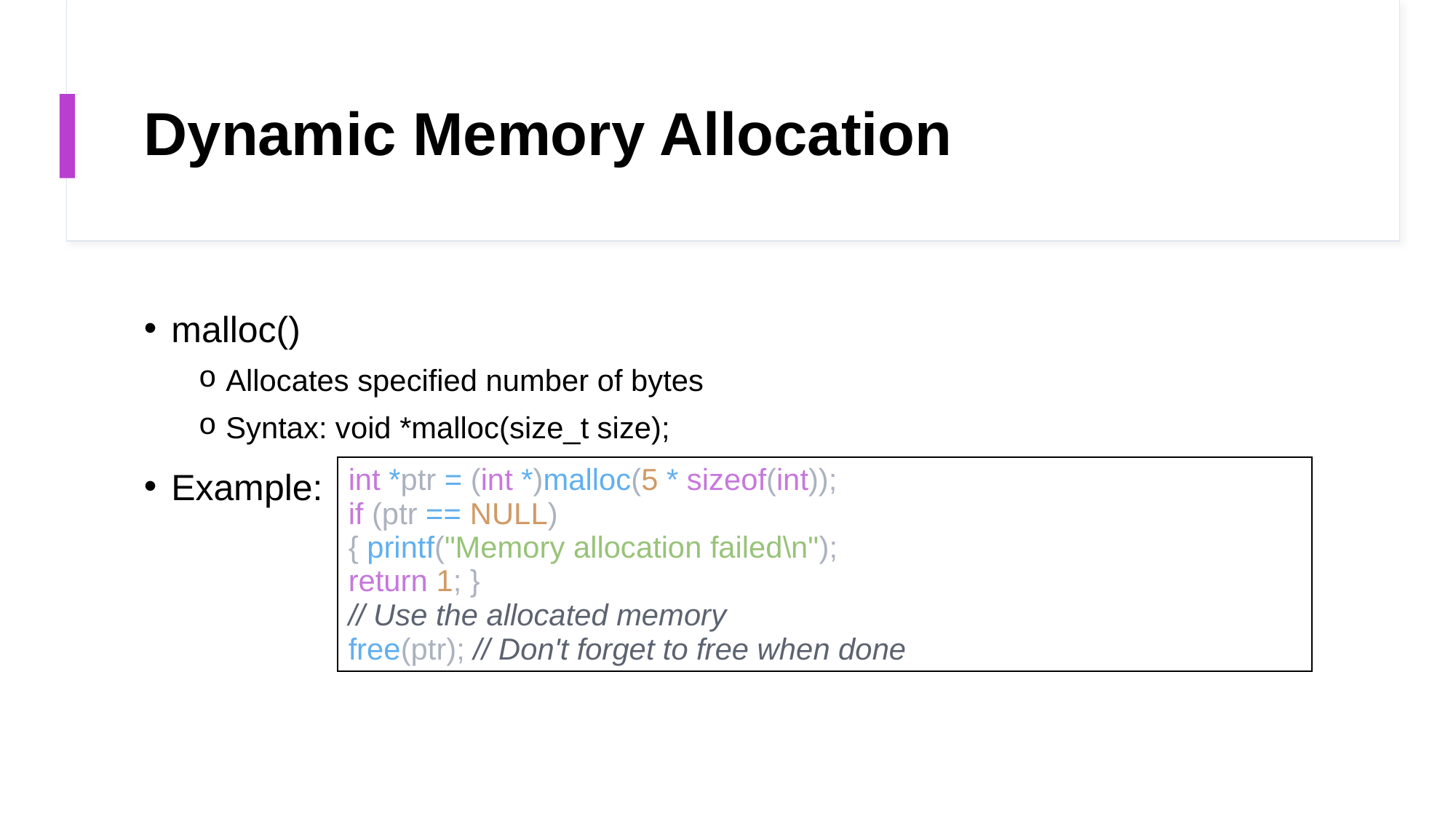

# Dynamic Memory Allocation
malloc()
Allocates specified number of bytes
Syntax: void *malloc(size_t size);
Example:

| int \*ptr = (int \*)malloc(5 \* sizeof(int));  if (ptr == NULL)  { printf("Memory allocation failed\n");  return 1; } // Use the allocated memory  free(ptr); // Don't forget to free when done |
| --- |